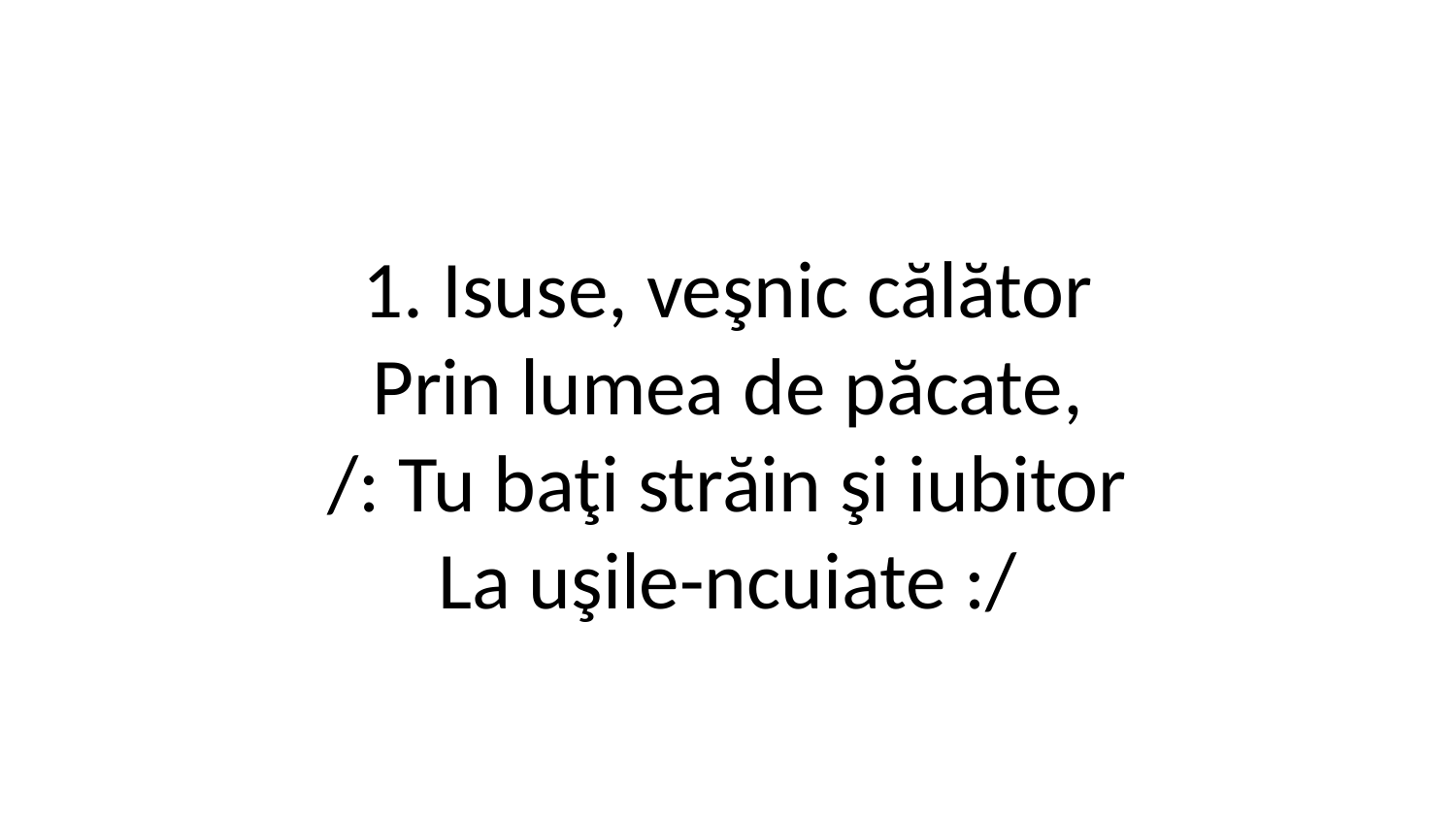

1. Isuse, veşnic călător
Prin lumea de păcate,
/: Tu baţi străin şi iubitor
La uşile-ncuiate :/